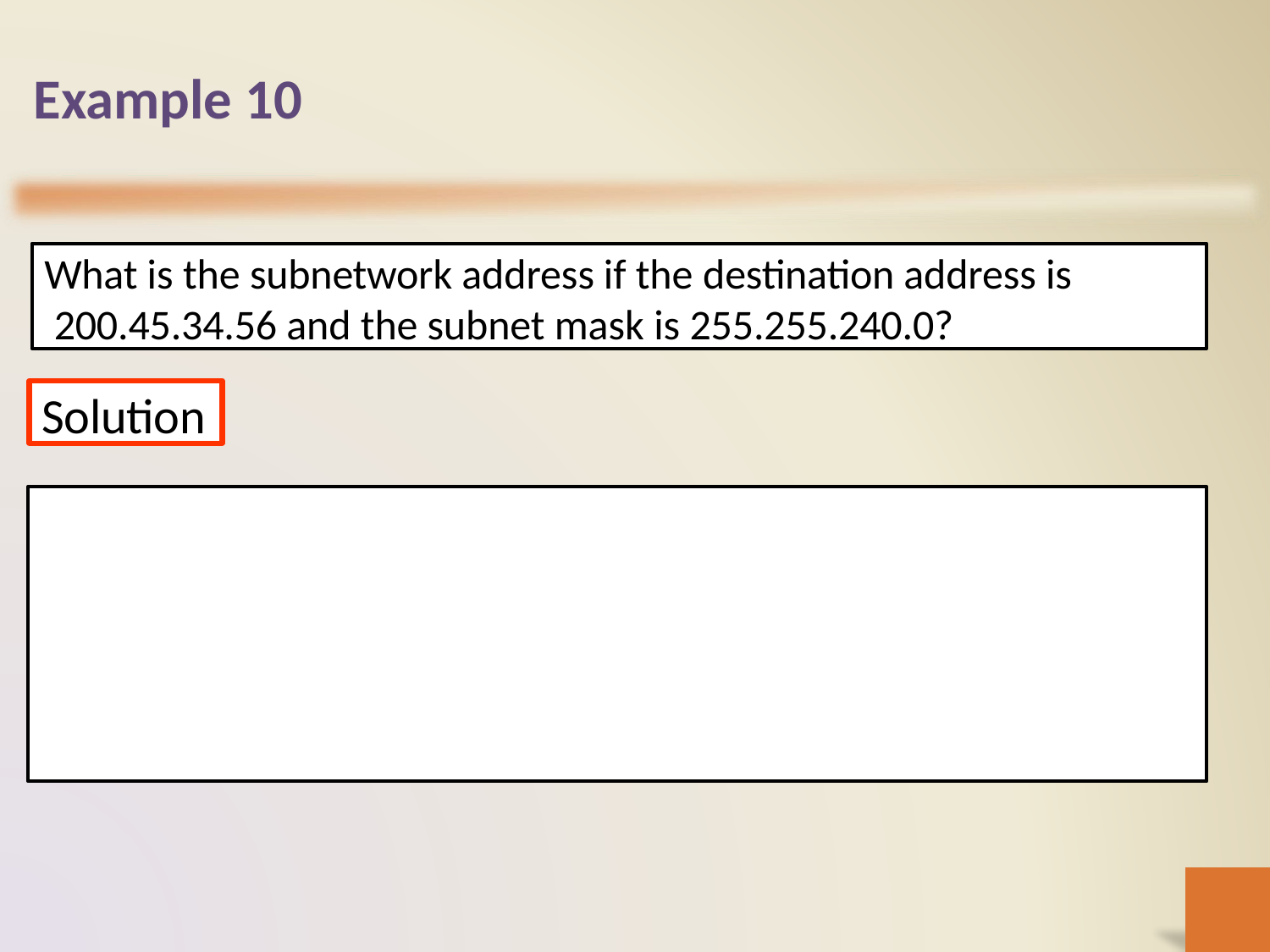

# Example 10
What is the subnetwork address if the destination address is  200.45.34.56 and the subnet mask is 255.255.240.0?
Solution